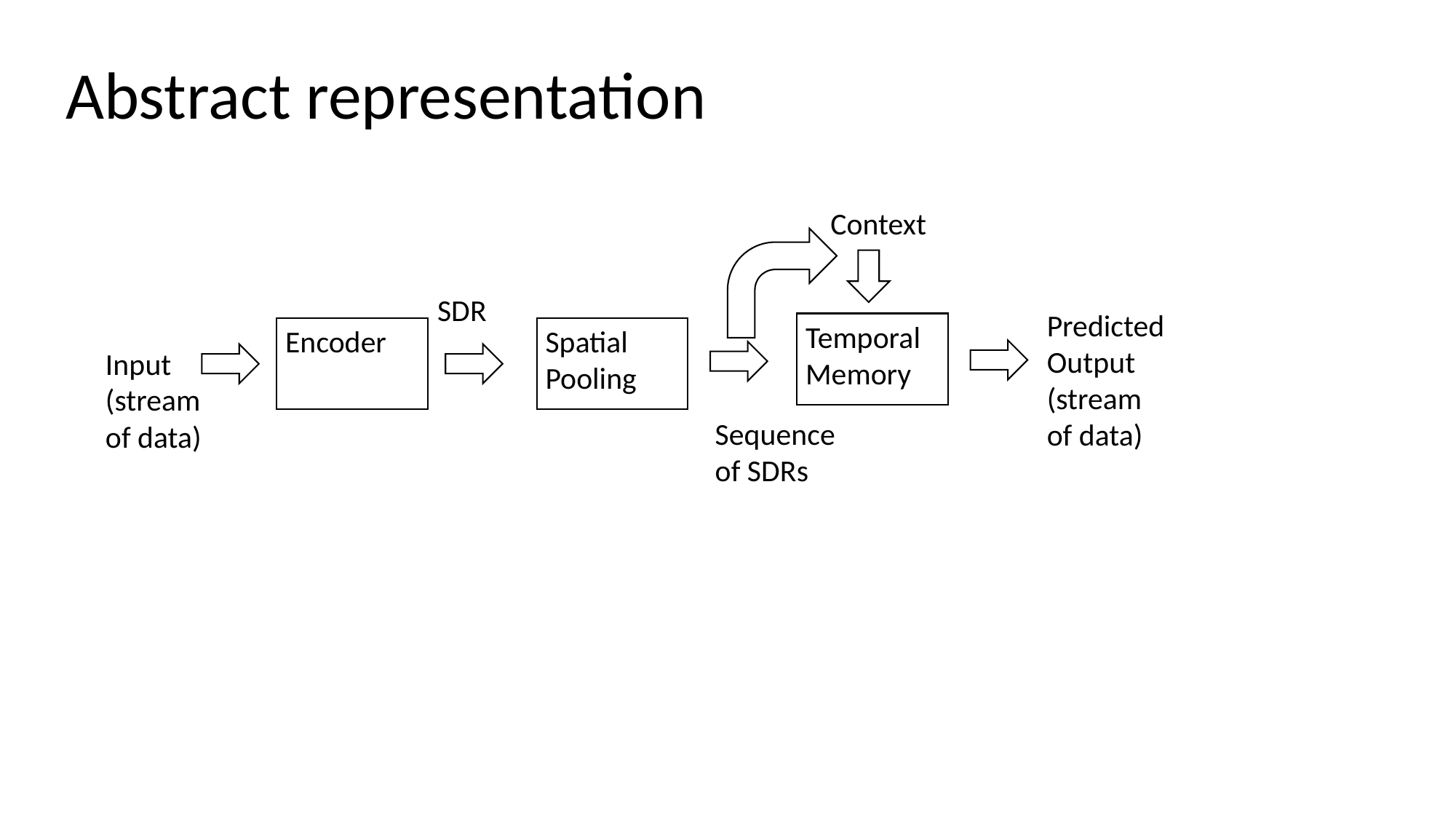

# Abstract representation
Context

SDR
Predicted
Output
(stream
of data)
Temporal Memory
Spatial Pooling
Encoder
Input
(stream
of data)

Sequence
of SDRs